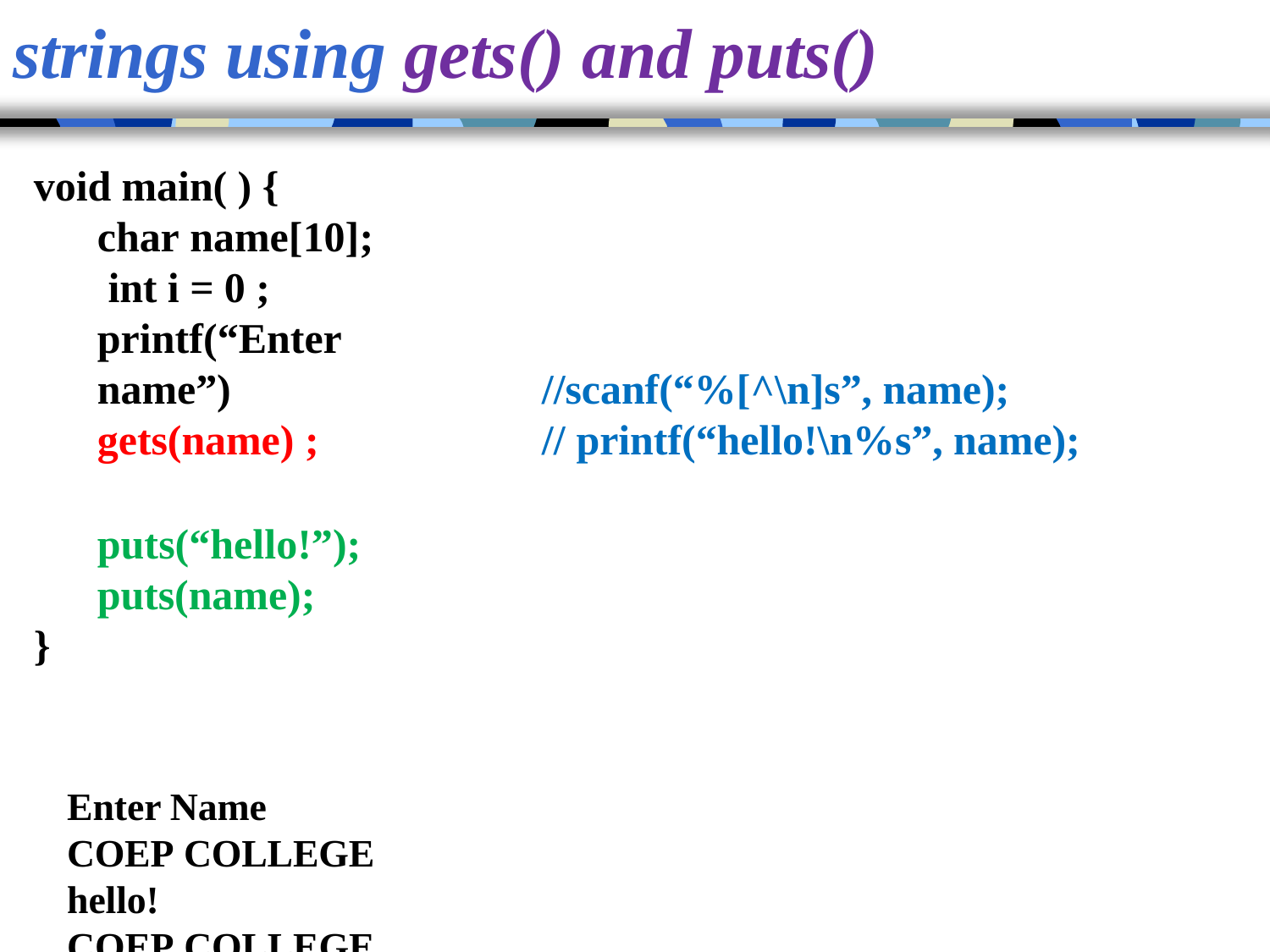

# strings using gets() and puts()
void main( ) {
char name[10];  int i = 0 ;
printf(“Enter name”)
gets(name) ;

puts(“hello!”);
puts(name);
}

Enter Name  COEP COLLEGE
hello!
COEP COLLEGE
//scanf(“%[^\n]s”, name);
// printf(“hello!\n%s”, name);